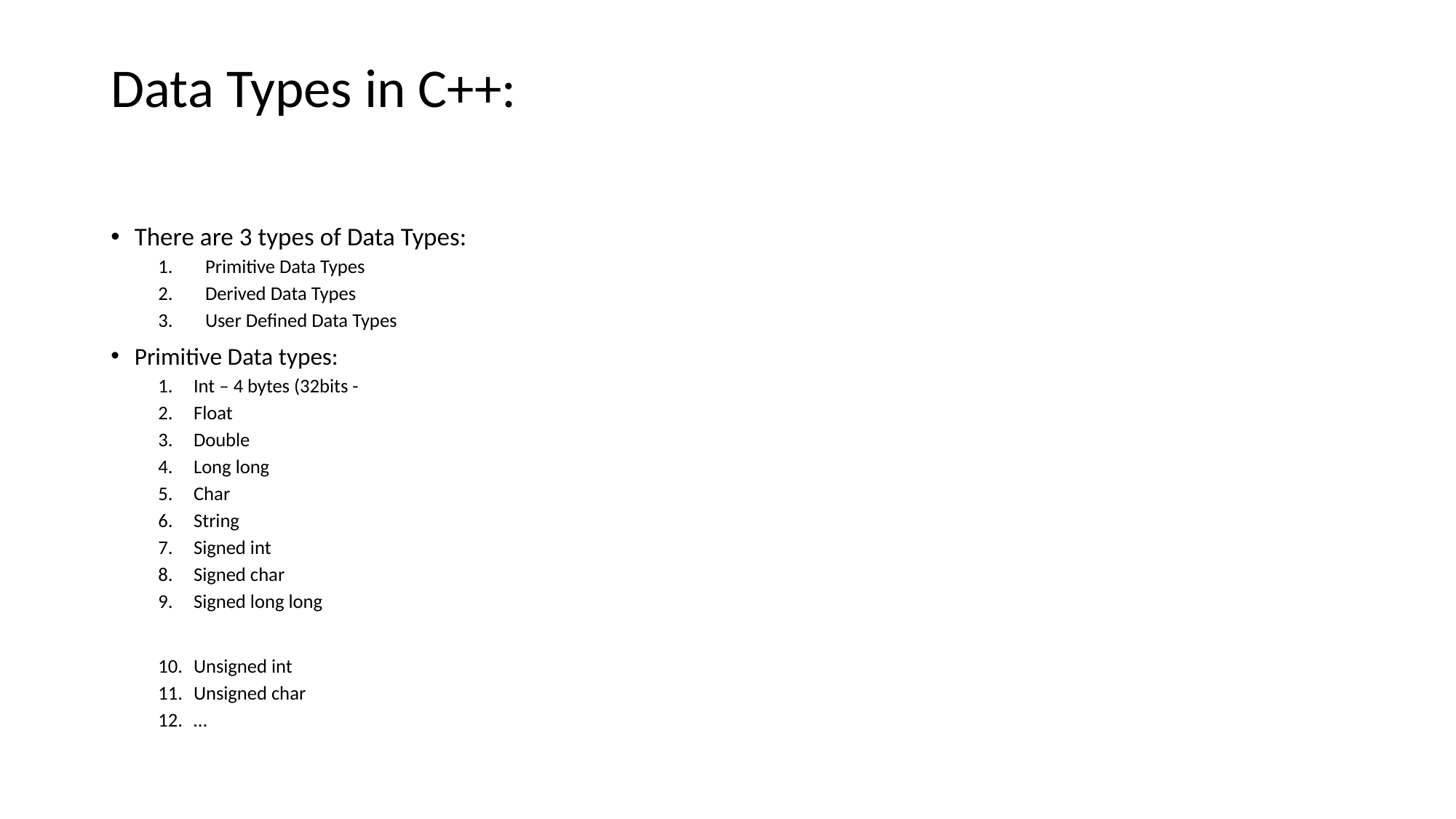

# Data Types in C++:
There are 3 types of Data Types:
Primitive Data Types
Derived Data Types
User Defined Data Types
Primitive Data types:
Int – 4 bytes (32bits -
Float
Double
Long long
Char
String
Signed int
Signed char
Signed long long

Unsigned int
Unsigned char
…